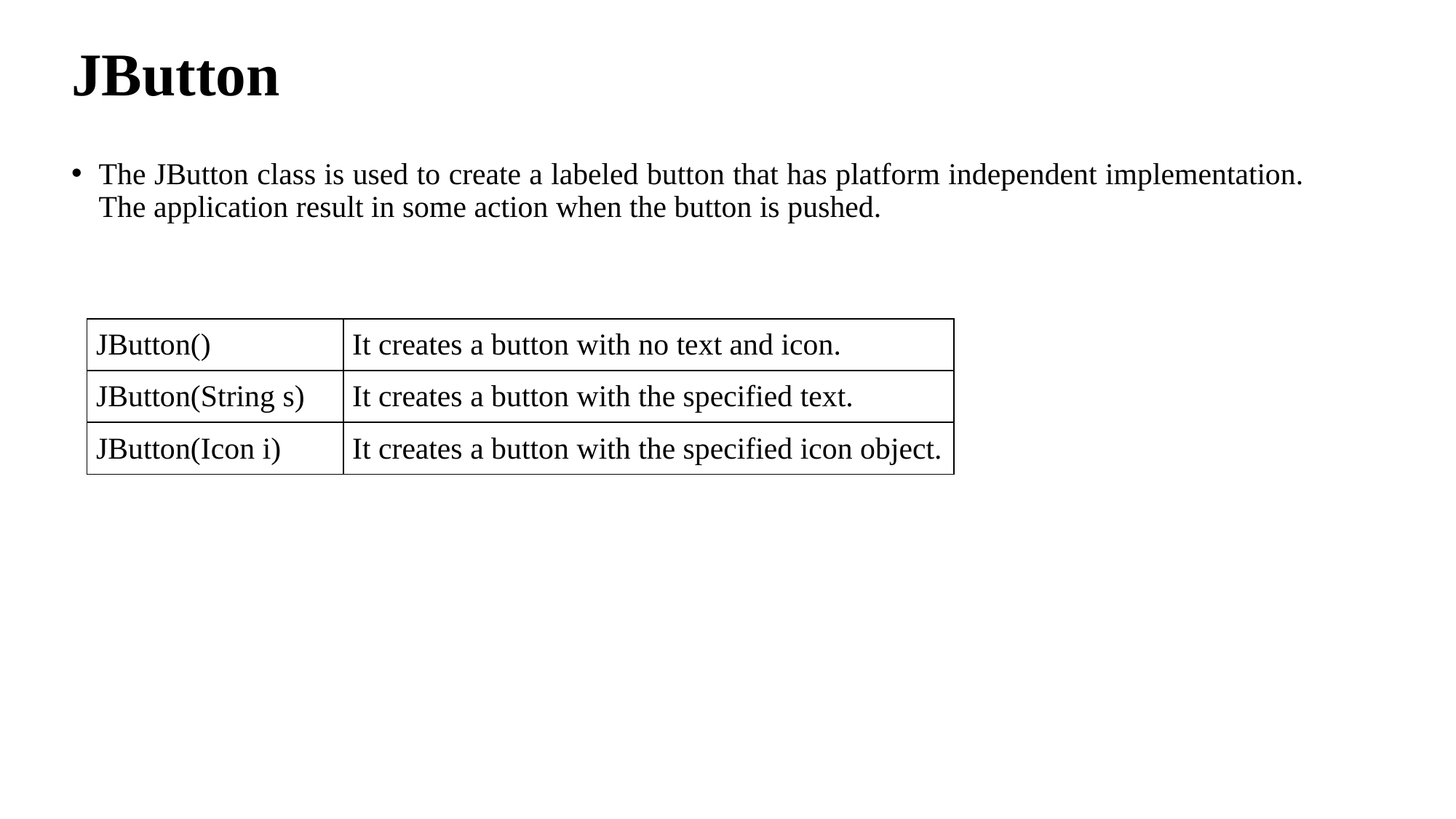

# JButton
The JButton class is used to create a labeled button that has platform independent implementation. The application result in some action when the button is pushed.

| JButton() | It creates a button with no text and icon. |
| --- | --- |
| JButton(String s) | It creates a button with the specified text. |
| JButton(Icon i) | It creates a button with the specified icon object. |